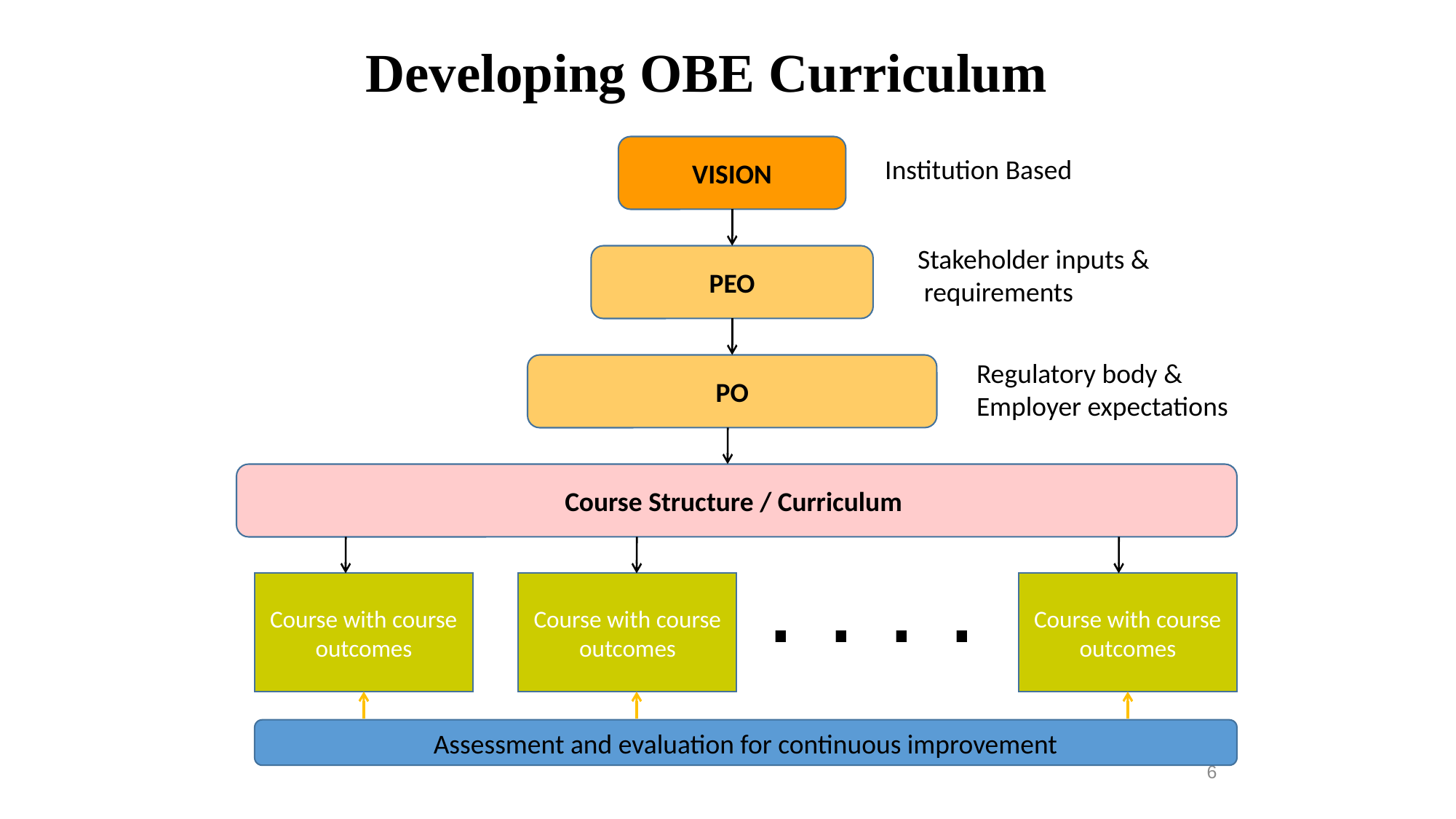

# Developing OBE Curriculum
VISION
PEO
PO
Course Structure / Curriculum
. . . .
Course with course outcomes
Course with course outcomes
Course with course outcomes
Institution Based
Stakeholder inputs &
 requirements
Regulatory body &
Employer expectations
Assessment and evaluation for continuous improvement
6